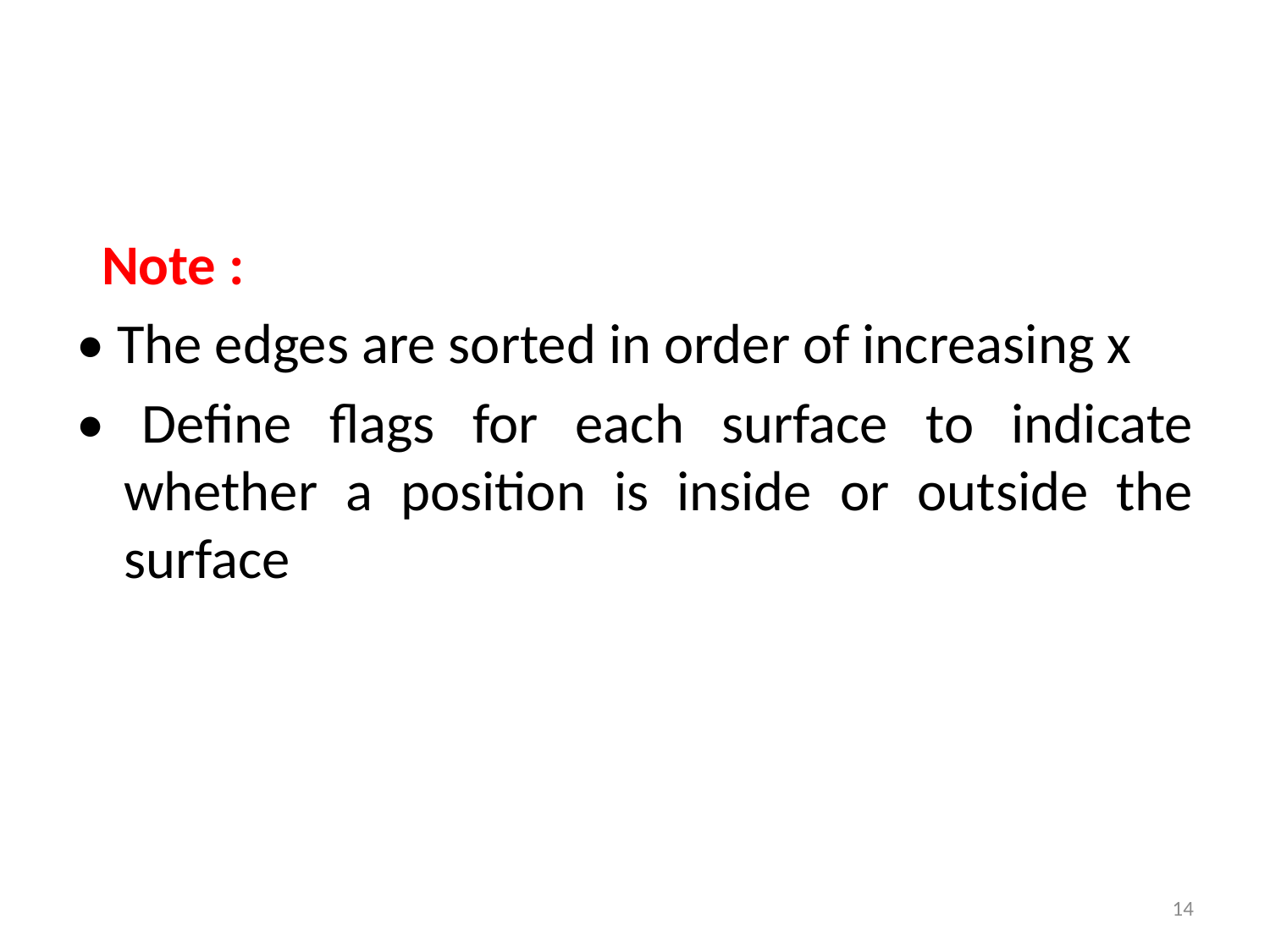

#
  Note :
• The edges are sorted in order of increasing x
• Define flags for each surface to indicate whether a position is inside or outside the surface

14